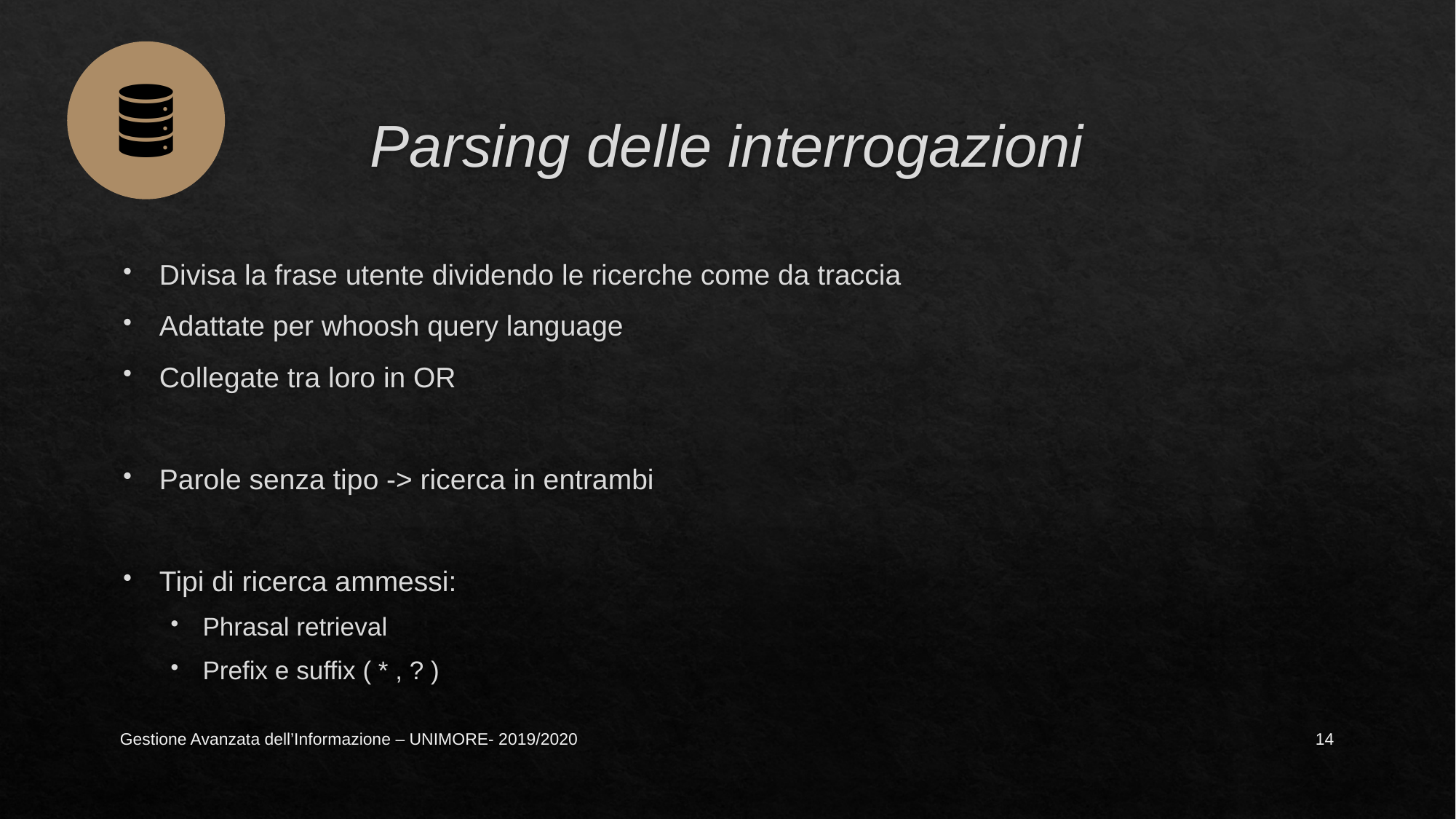

# Parsing delle interrogazioni

Divisa la frase utente dividendo le ricerche come da traccia
Adattate per whoosh query language
Collegate tra loro in OR

Parole senza tipo -> ricerca in entrambi

Tipi di ricerca ammessi:
Phrasal retrieval
Prefix e suffix ( * , ? )
Gestione Avanzata dell’Informazione – UNIMORE- 2019/2020
14